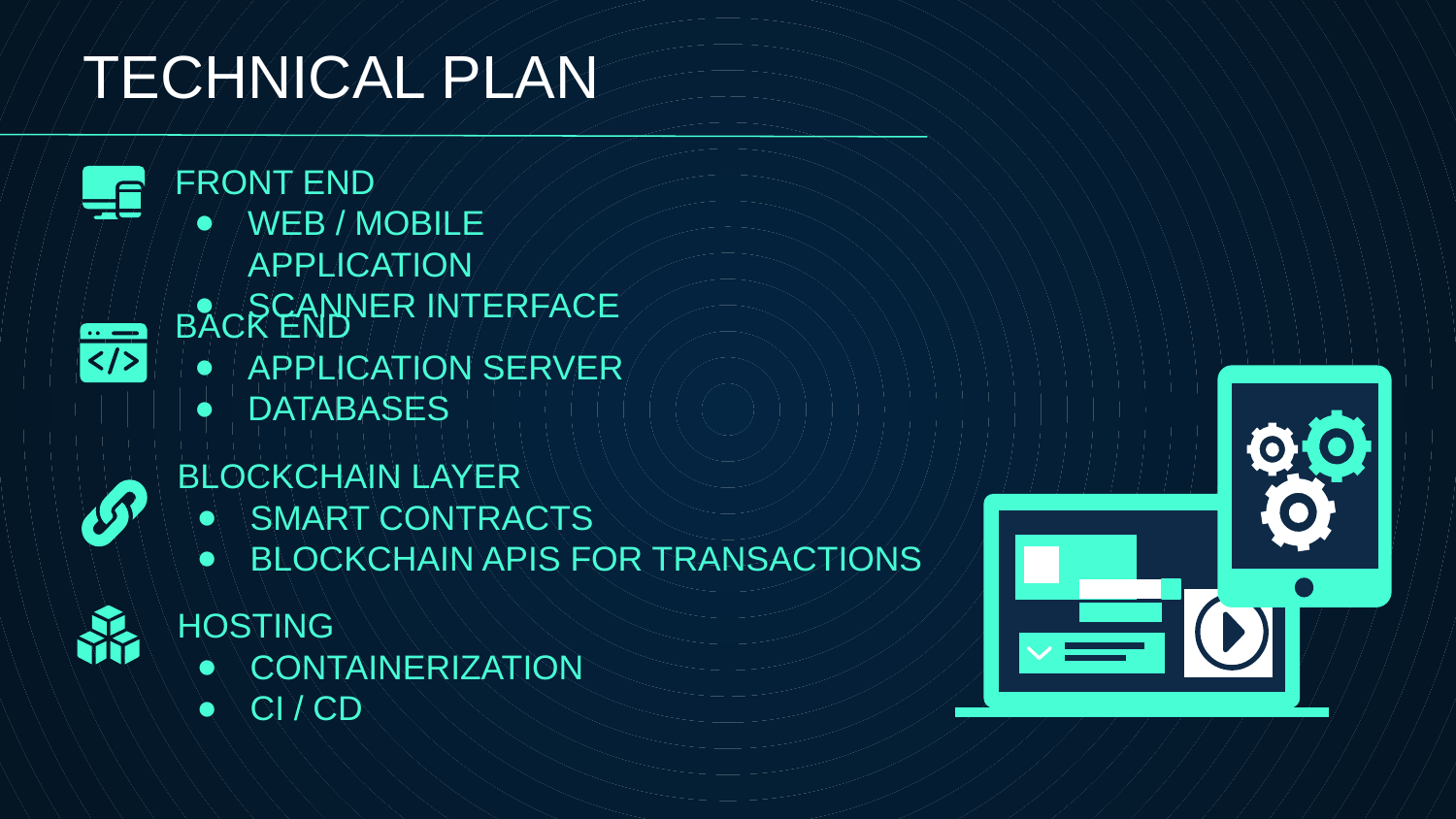

TECHNICAL PLAN
FRONT END
WEB / MOBILE APPLICATION
SCANNER INTERFACE

BACK END
APPLICATION SERVER
DATABASES

BLOCKCHAIN LAYER
SMART CONTRACTS
BLOCKCHAIN APIS FOR TRANSACTIONS

HOSTING
CONTAINERIZATION
CI / CD